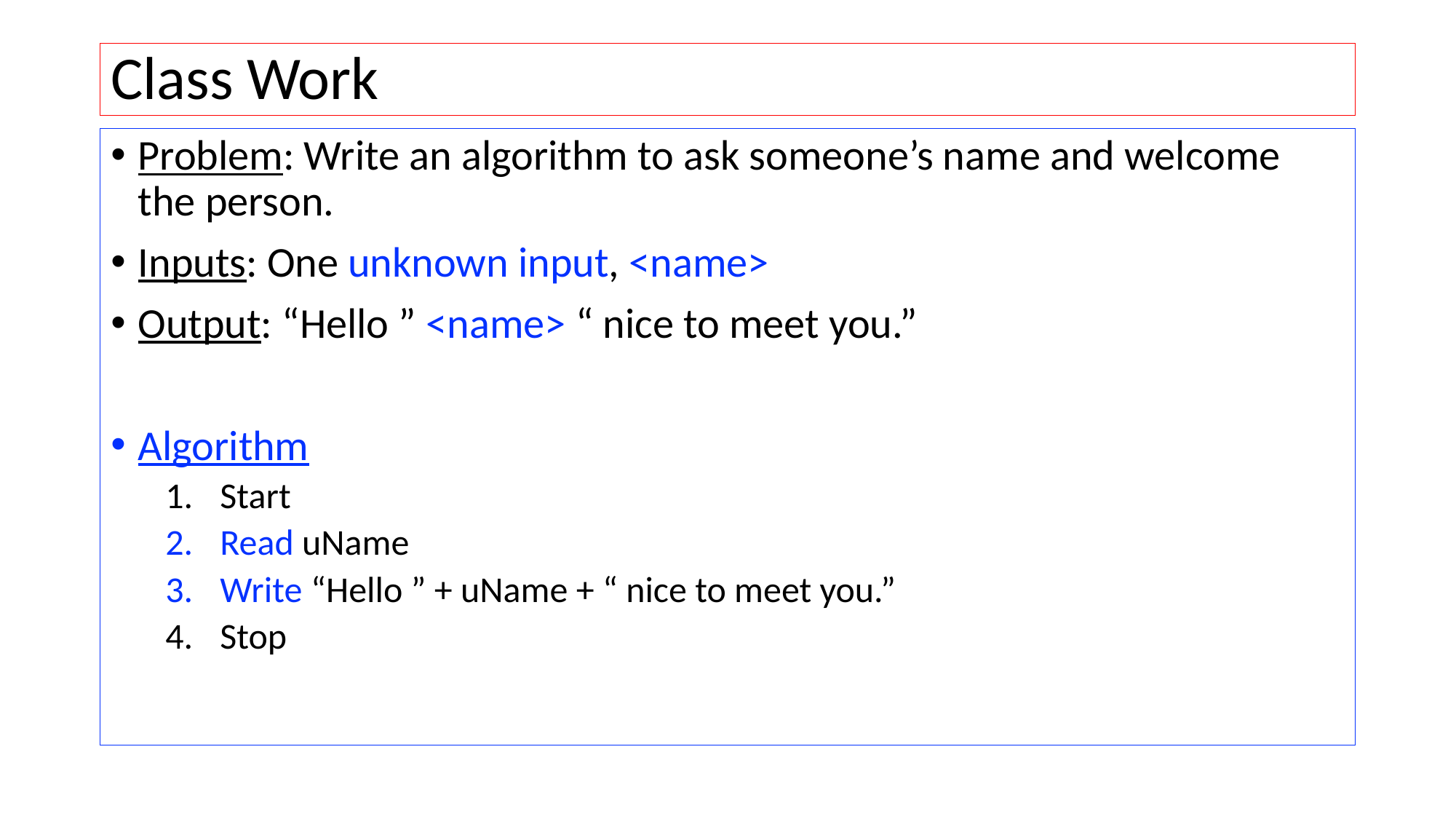

# Class Work
Problem: Write an algorithm to ask someone’s name and welcome the person.
Inputs: One unknown input, <name>
Output: “Hello ” <name> “ nice to meet you.”

Algorithm
Start
Read uName
Write “Hello ” + uName + “ nice to meet you.”
Stop